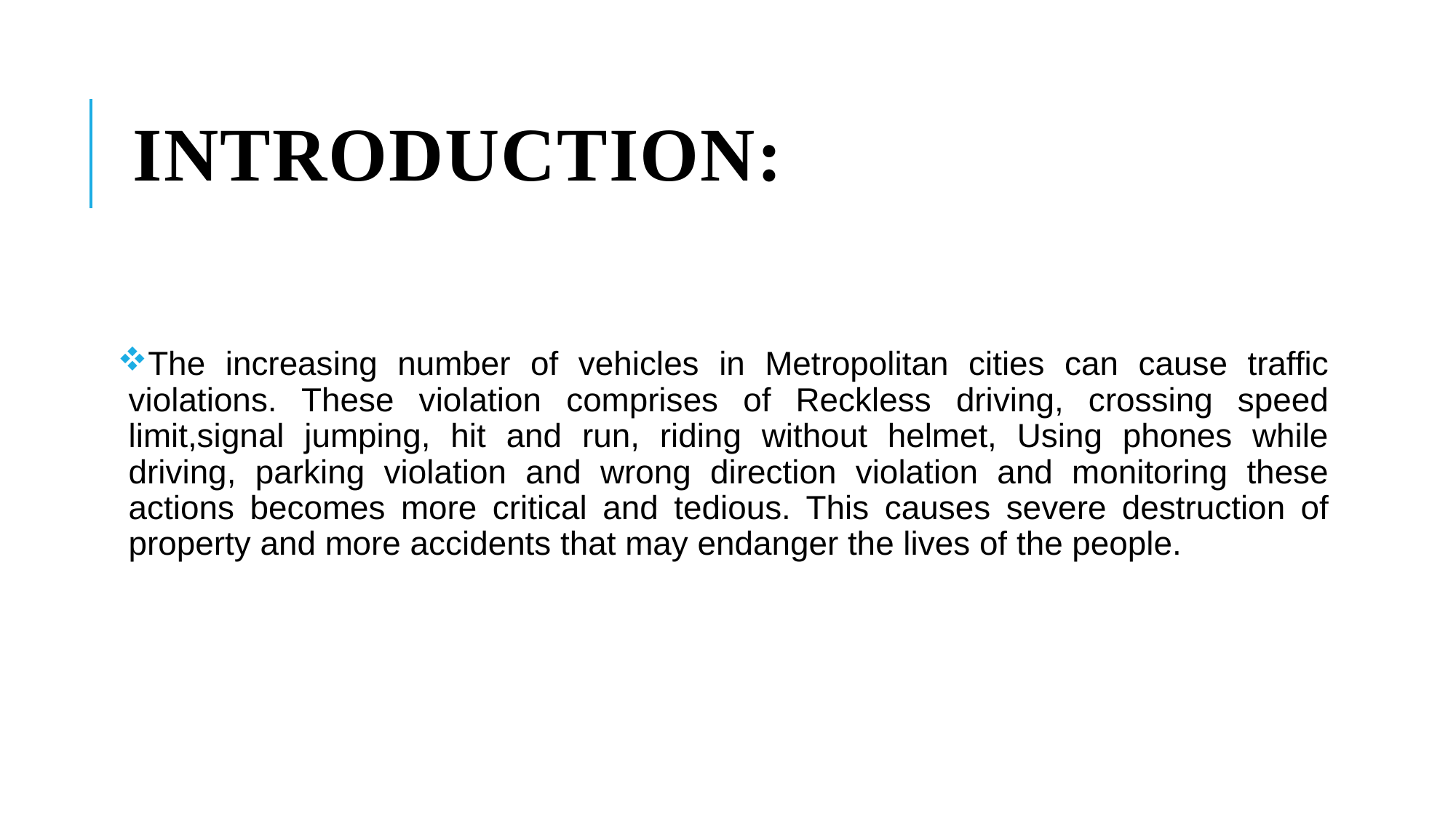

# INTRODUCTION::

The increasing number of vehicles in Metropolitan cities can cause traffic violations. These violation comprises of Reckless driving, crossing speed limit,signal jumping, hit and run, riding without helmet, Using phones while driving, parking violation and wrong direction violation and monitoring these actions becomes more critical and tedious. This causes severe destruction of property and more accidents that may endanger the lives of the people.